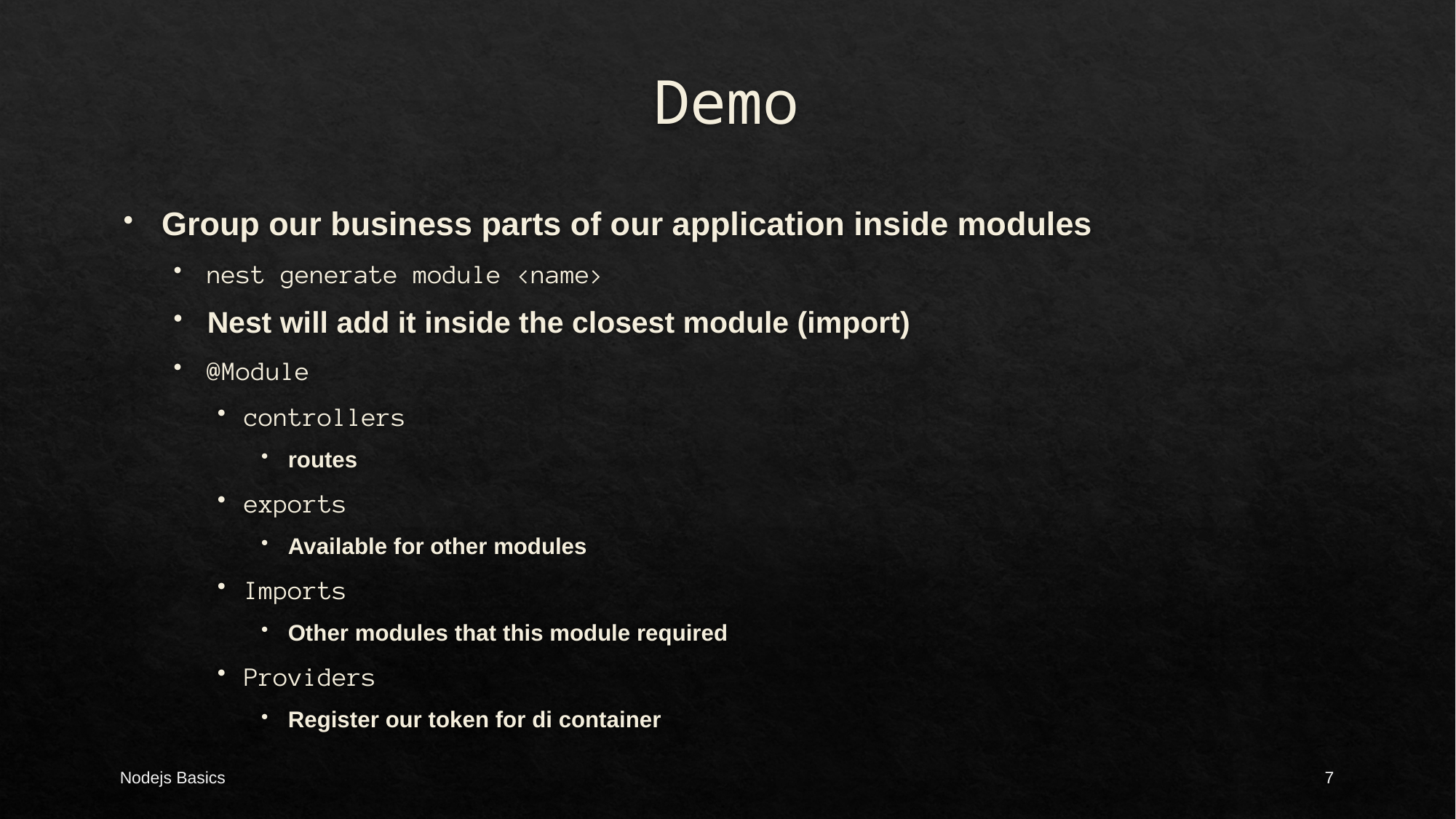

# Demo
Group our business parts of our application inside modules
nest generate module <name>
Nest will add it inside the closest module (import)
@Module
controllers
routes
exports
Available for other modules
Imports
Other modules that this module required
Providers
Register our token for di container

Nodejs Basics
7